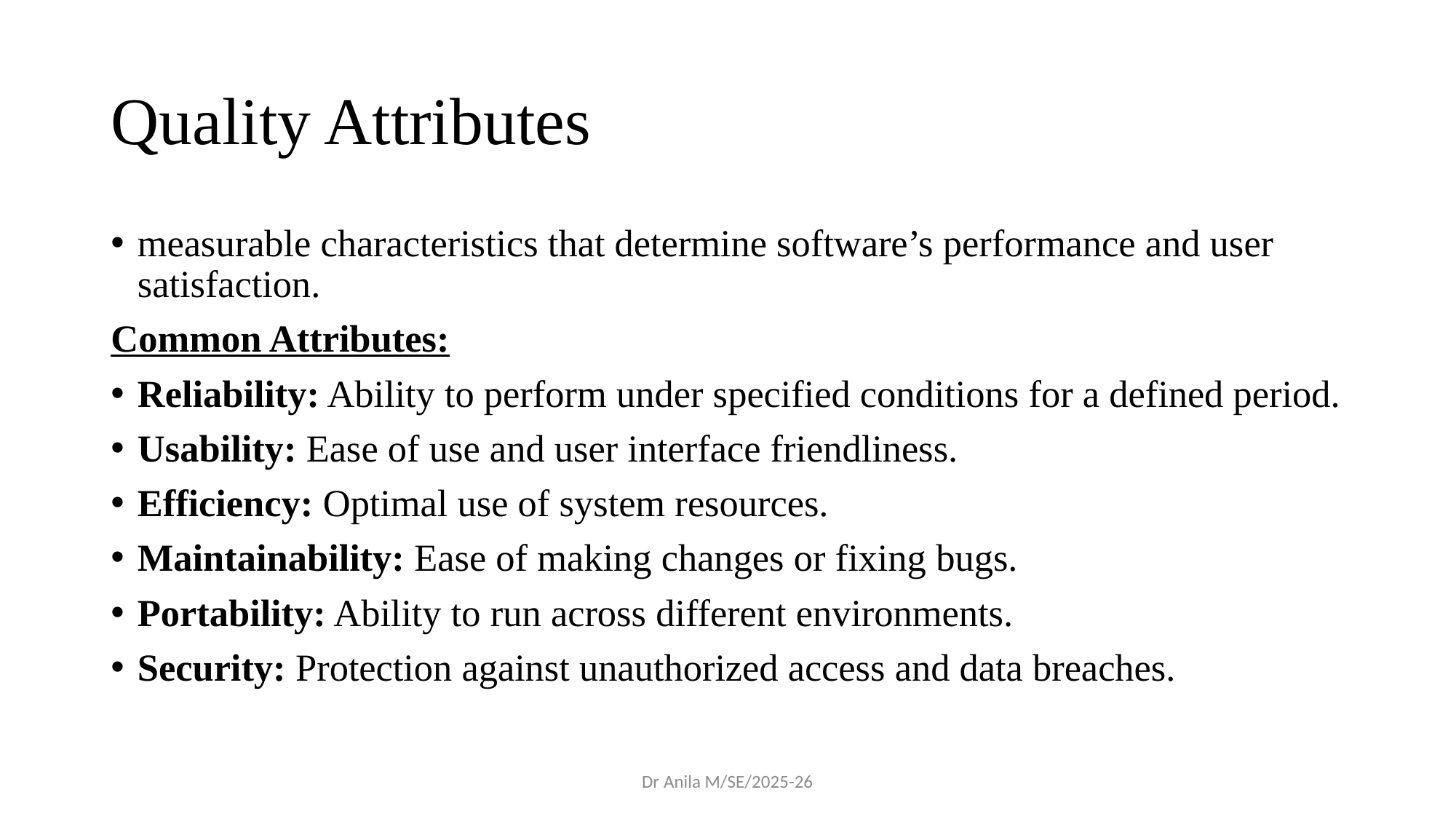

# Quality Attributes
measurable characteristics that determine software’s performance and user satisfaction.
Common Attributes:
Reliability: Ability to perform under specified conditions for a defined period.
Usability: Ease of use and user interface friendliness.
Efficiency: Optimal use of system resources.
Maintainability: Ease of making changes or fixing bugs.
Portability: Ability to run across different environments.
Security: Protection against unauthorized access and data breaches.

Dr Anila M/SE/2025-26